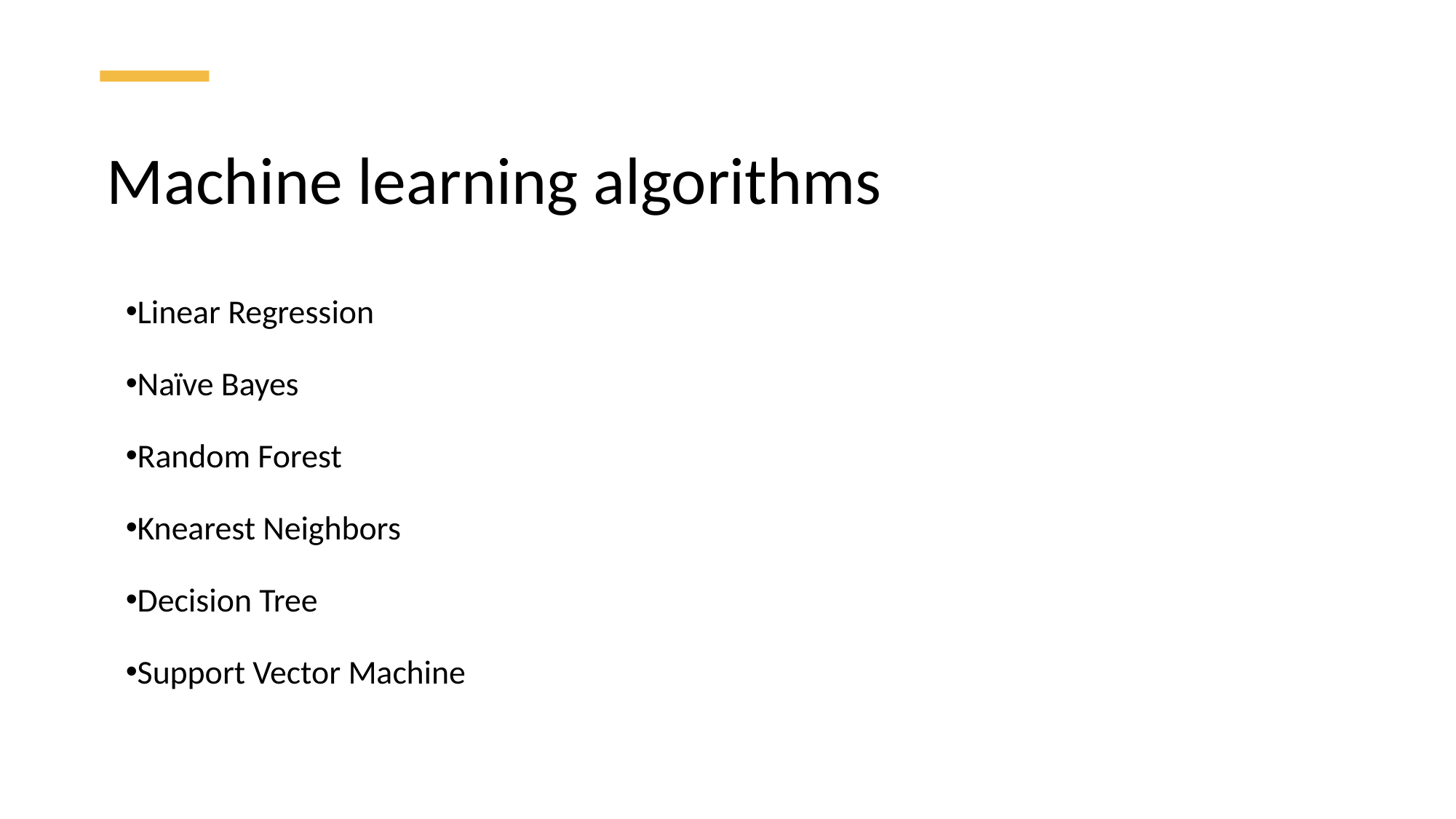

Machine learning algorithms
Linear Regression
Naïve Bayes
Random Forest
Knearest Neighbors
Decision Tree
Support Vector Machine